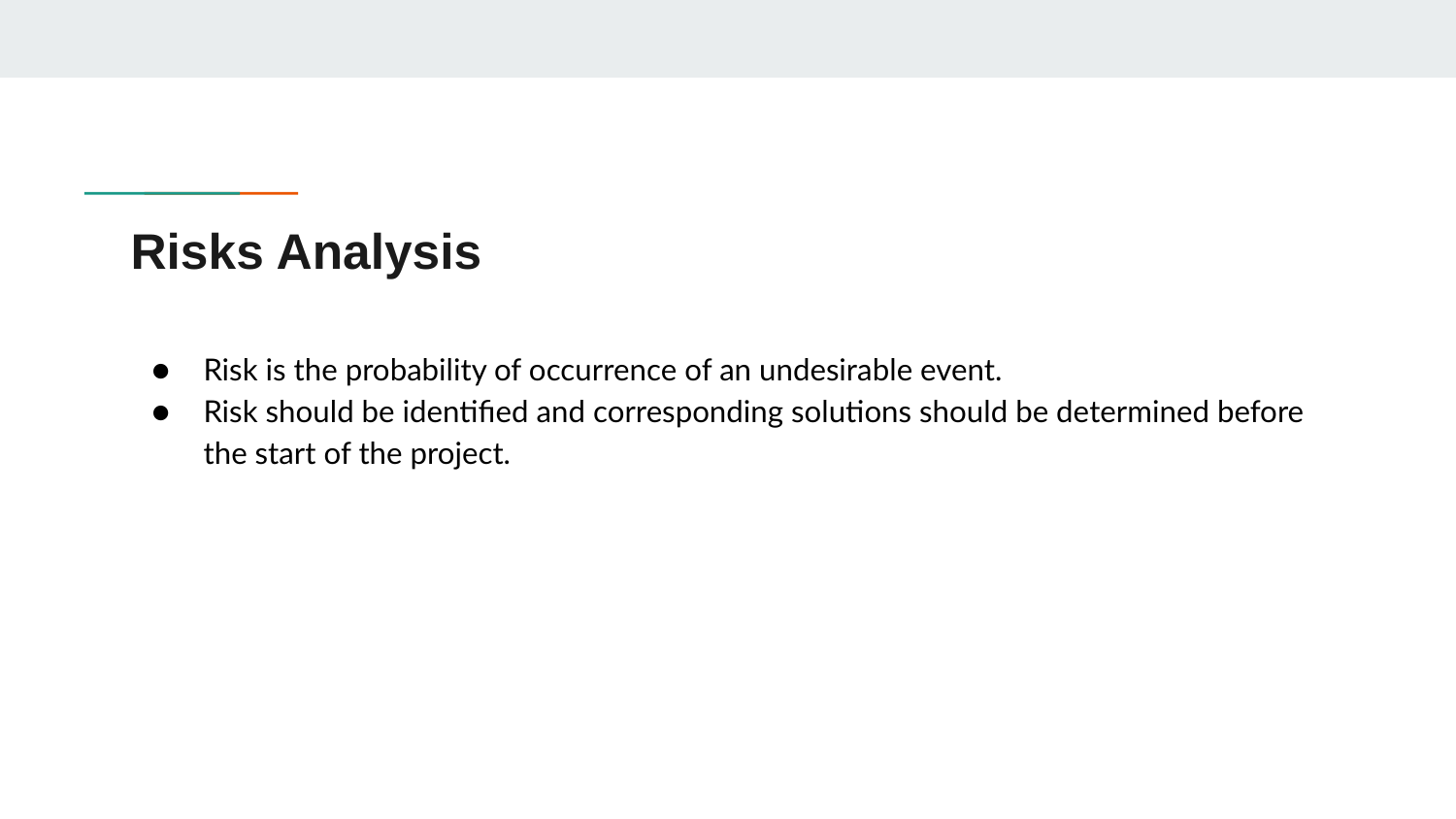

# Risks Analysis
Risk is the probability of occurrence of an undesirable event.
Risk should be identified and corresponding solutions should be determined before the start of the project.